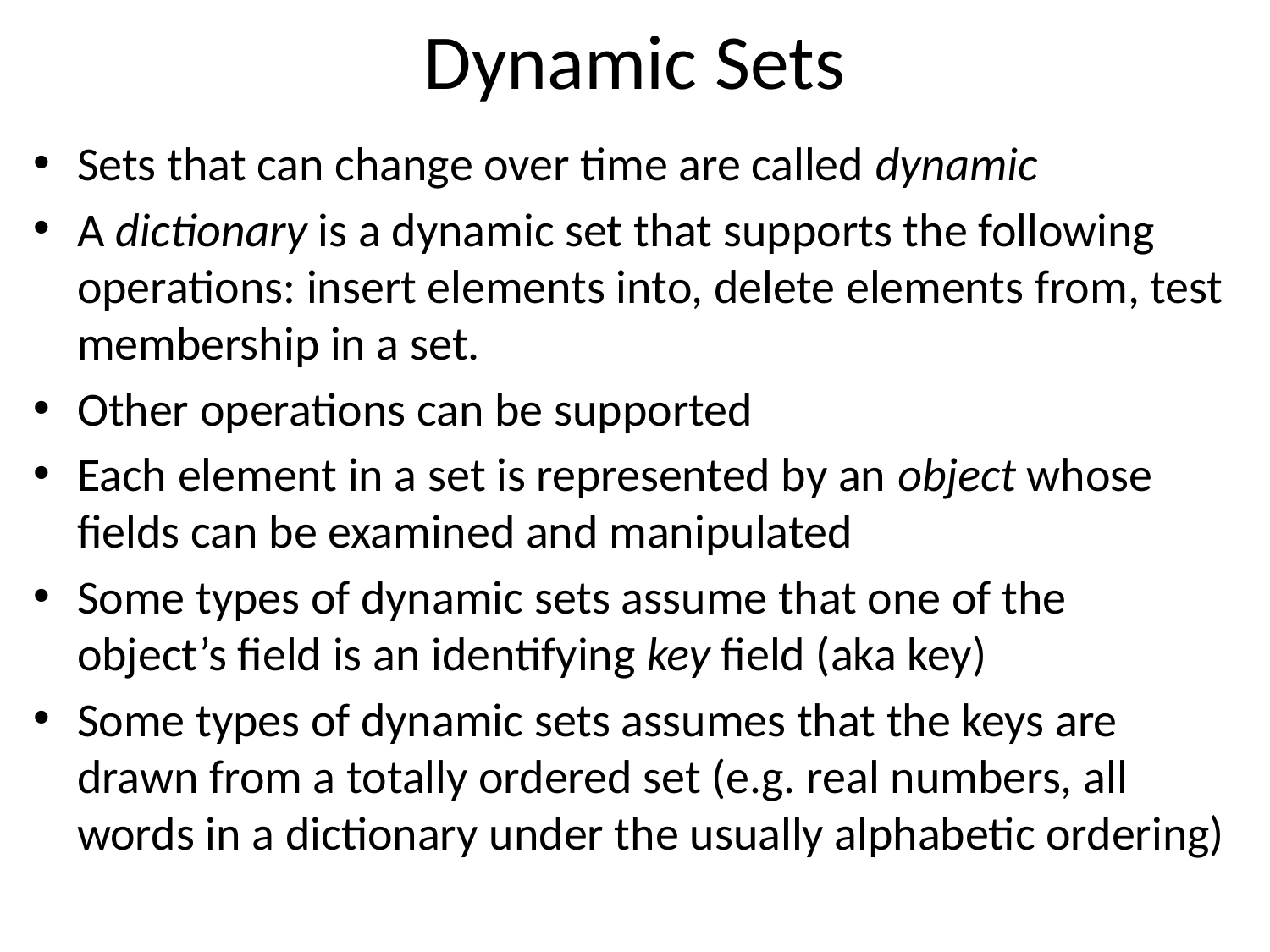

# Dynamic Sets
Sets that can change over time are called dynamic
A dictionary is a dynamic set that supports the following  operations: insert elements into, delete elements from, test membership in a set.
Other operations can be supported
Each element in a set is represented by an object whose fields can be examined and manipulated
Some types of dynamic sets assume that one of the object’s field is an identifying key field (aka key)
Some types of dynamic sets assumes that the keys are drawn from a totally ordered set (e.g. real numbers, all words in a dictionary under the usually alphabetic ordering)